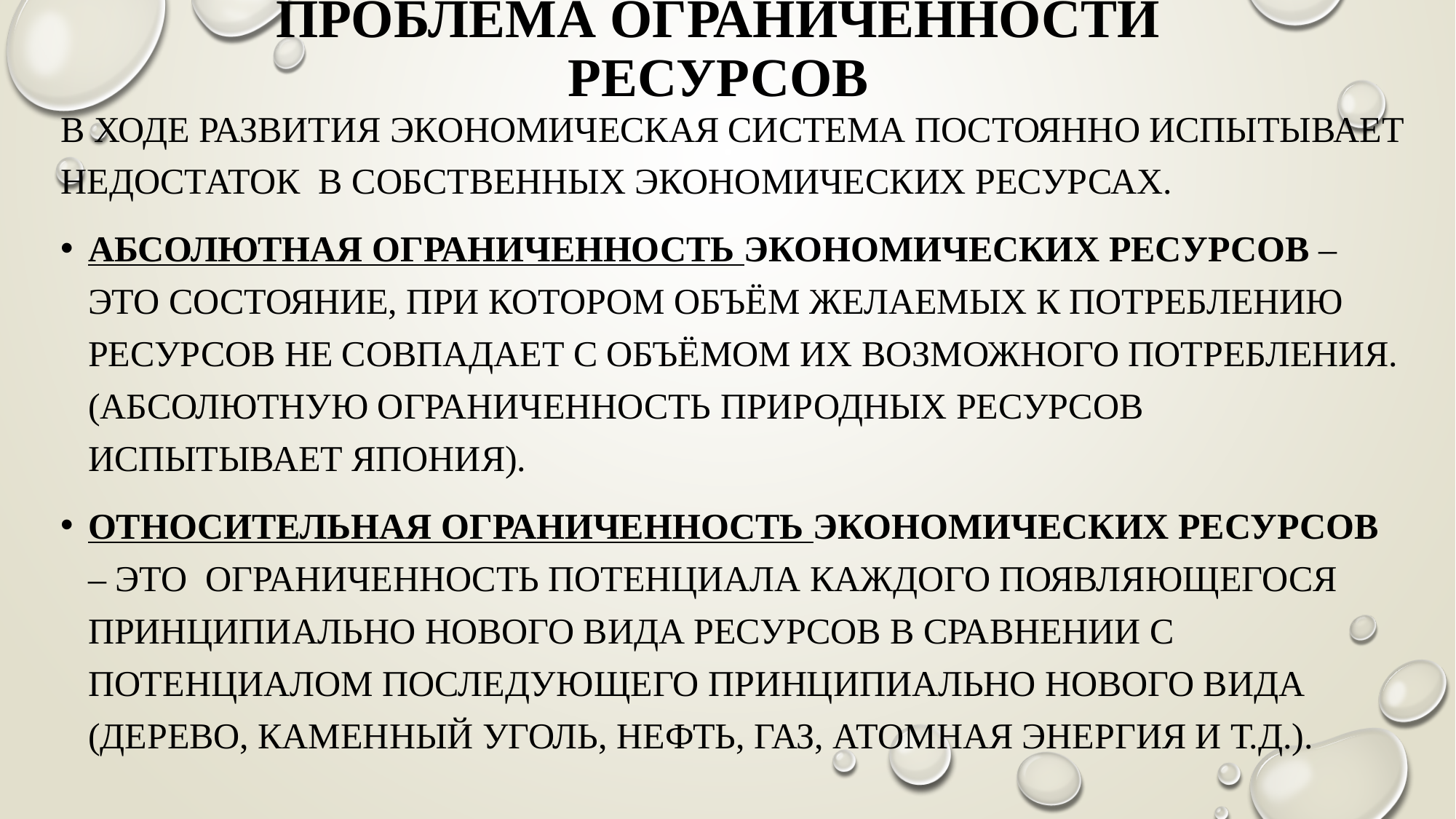

# Проблема ограниченности ресурсов
В ходе развития экономическая система постоянно испытывает недостаток  в собственных экономических ресурсах.
Абсолютная ограниченность экономических ресурсов – это состояние, при котором объём желаемых к потреблению ресурсов не совпадает с объёмом их возможного потребления. (абсолютную ограниченность природных ресурсов испытывает Япония).
Относительная ограниченность экономических ресурсов – это  ограниченность потенциала каждого появляющегося принципиально нового вида ресурсов в сравнении с потенциалом последующего принципиально нового вида (дерево, каменный уголь, нефть, газ, атомная энергия и т.д.).